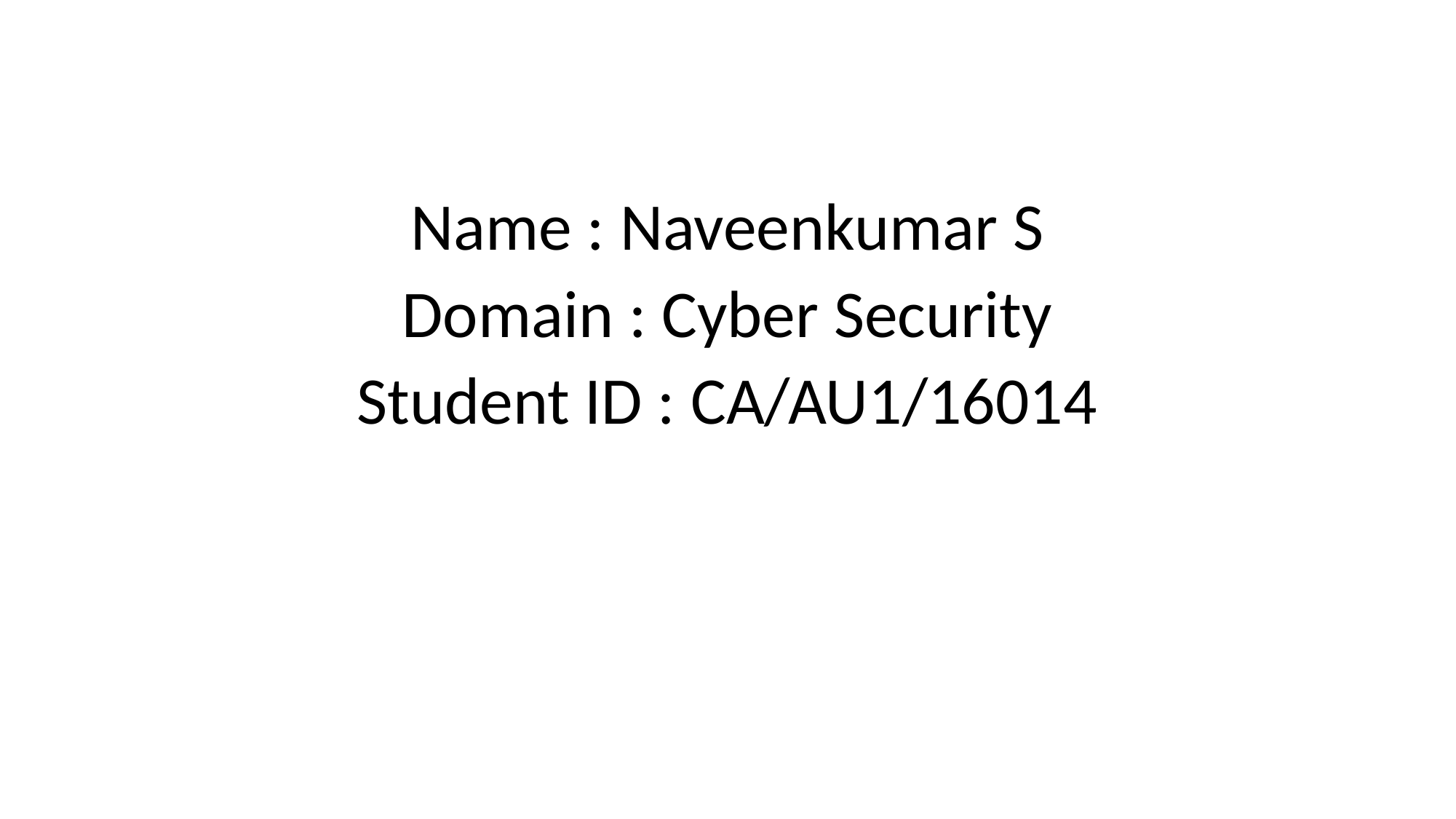

# Presentation by
Name : Naveenkumar S
Domain : Cyber Security
Student ID : CA/AU1/16014